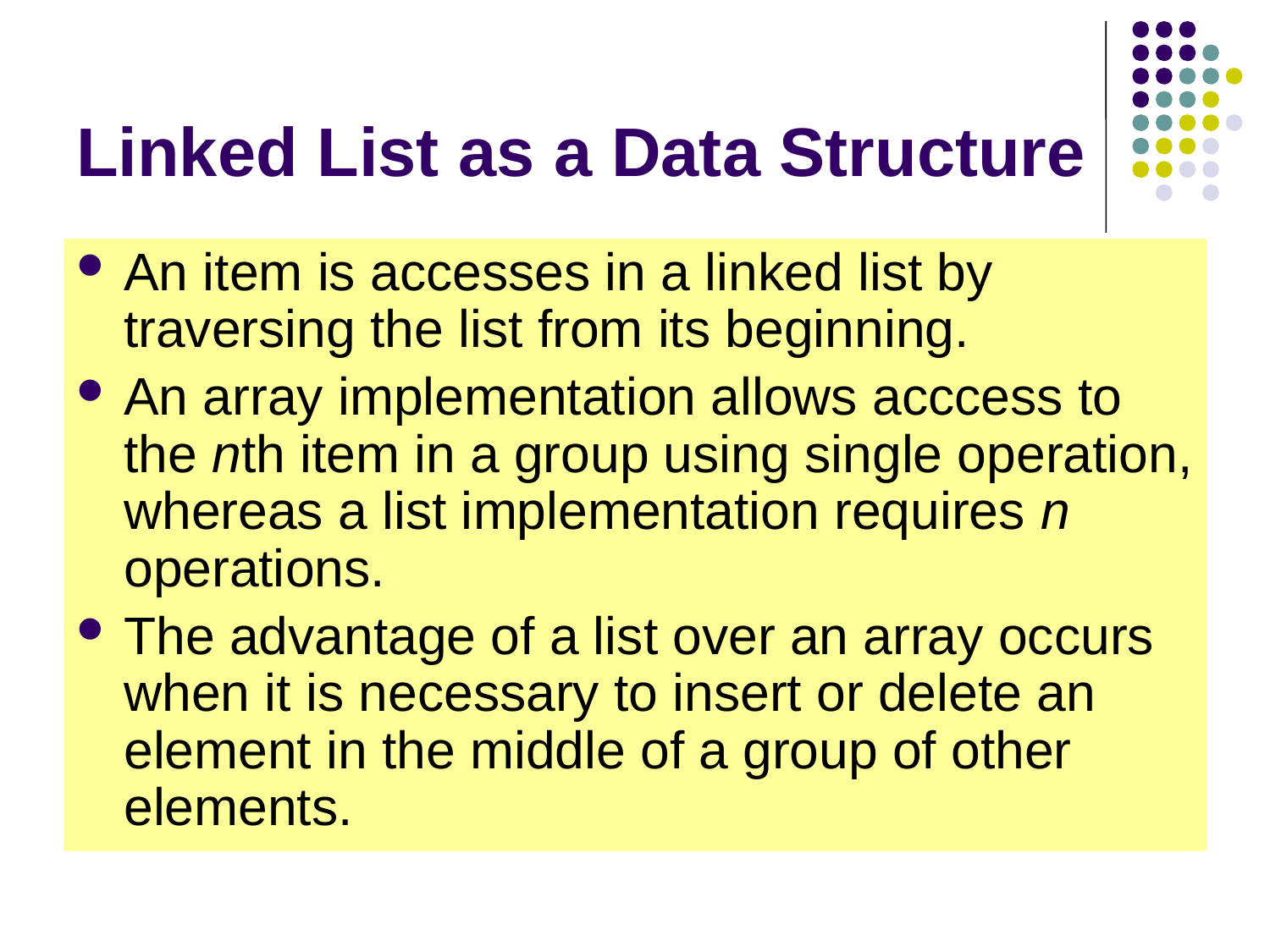

# Linked List as a Data Structure
An item is accesses in a linked list by traversing the list from its beginning.
An array implementation allows acccess to the nth item in a group using single operation, whereas a list implementation requires n operations.
The advantage of a list over an array occurs when it is necessary to insert or delete an element in the middle of a group of other elements.